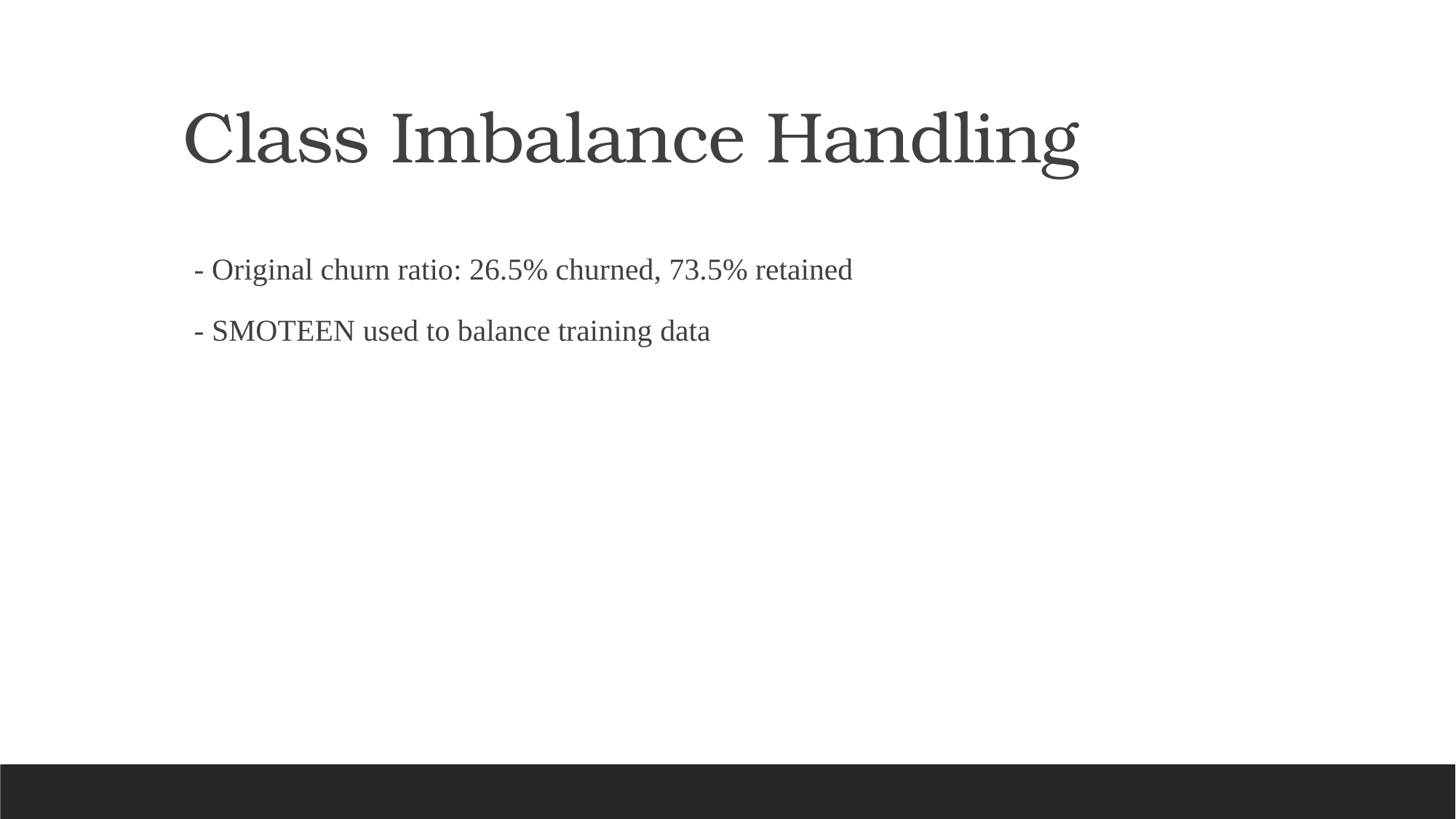

Class Imbalance Handling
- Original churn ratio: 26.5% churned, 73.5% retained
- SMOTEEN used to balance training data